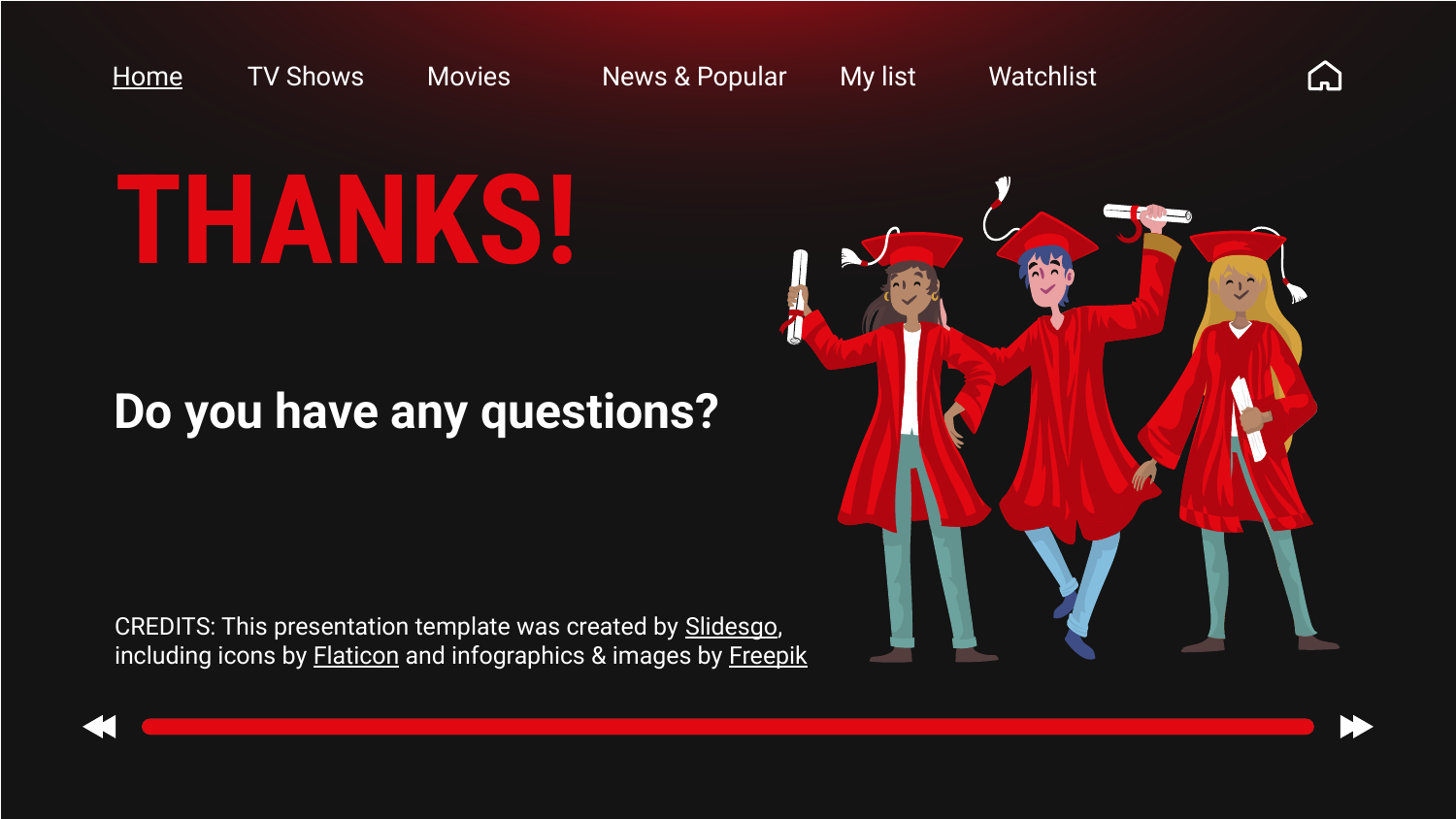

Home
TV Shows
Movies
News & Popular
My list
Watchlist

# THANKS!

Do you have any questions?